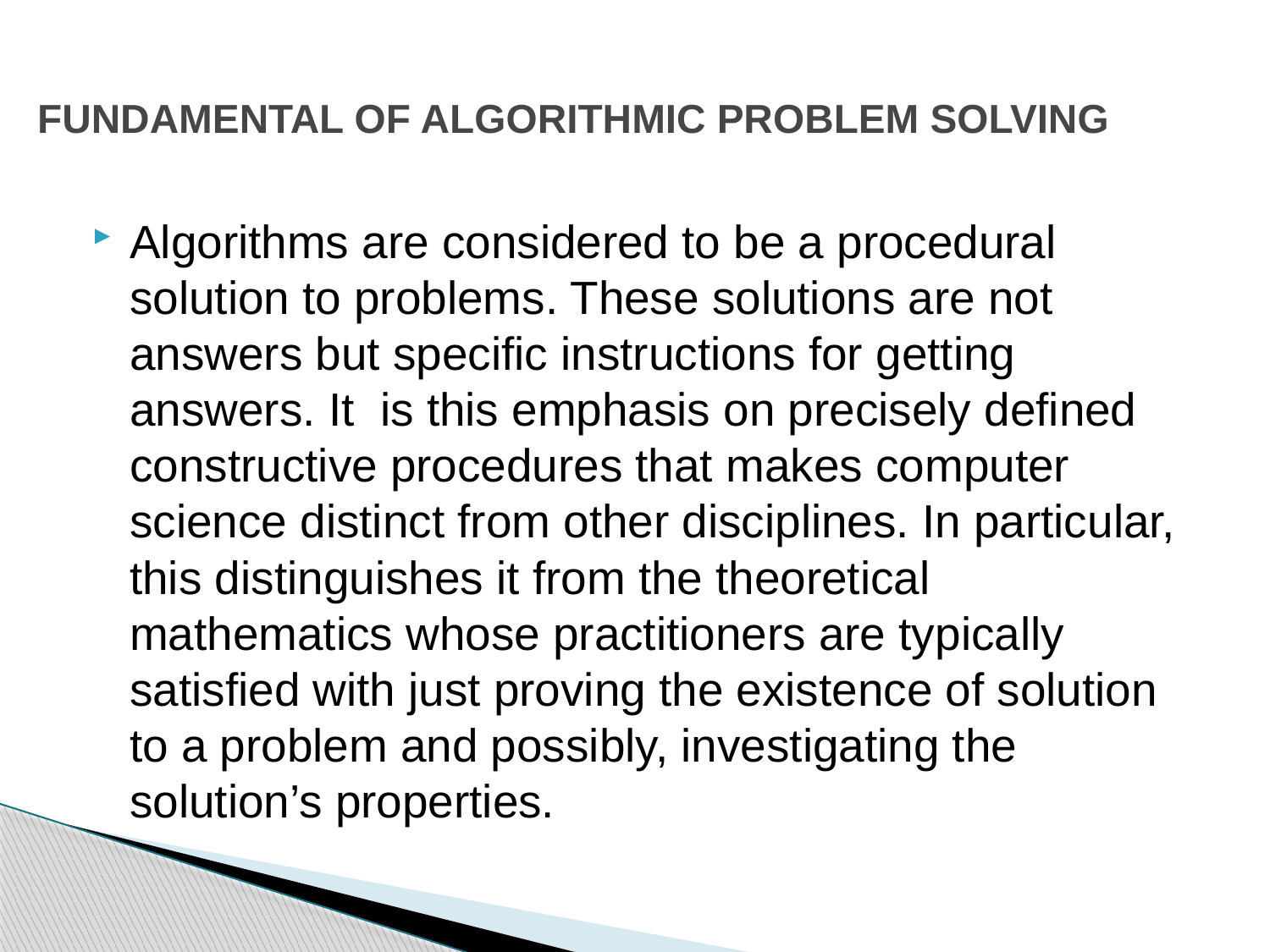

# FUNDAMENTAL OF ALGORITHMIC PROBLEM SOLVING
Algorithms are considered to be a procedural solution to problems. These solutions are not answers but specific instructions for getting answers. It  is this emphasis on precisely defined constructive procedures that makes computer science distinct from other disciplines. In particular, this distinguishes it from the theoretical mathematics whose practitioners are typically satisfied with just proving the existence of solution to a problem and possibly, investigating the solution’s properties.